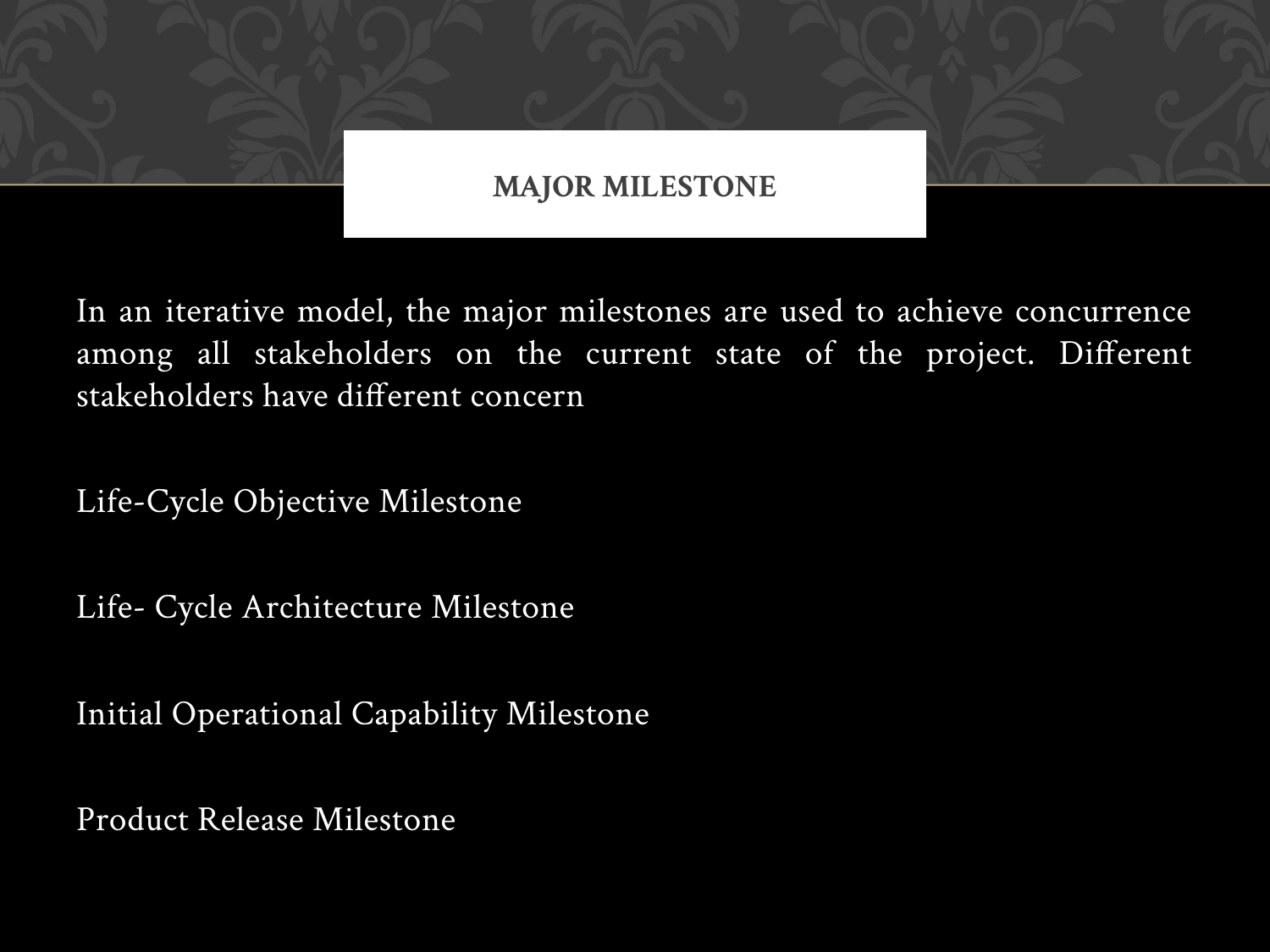

# MAJOR MILESTONE
In an iterative model, the major milestones are used to achieve concurrence among all stakeholders on the current state of the project. Different stakeholders have different concern

Life-Cycle Objective Milestone

Life- Cycle Architecture Milestone

Initial Operational Capability Milestone

Product Release Milestone